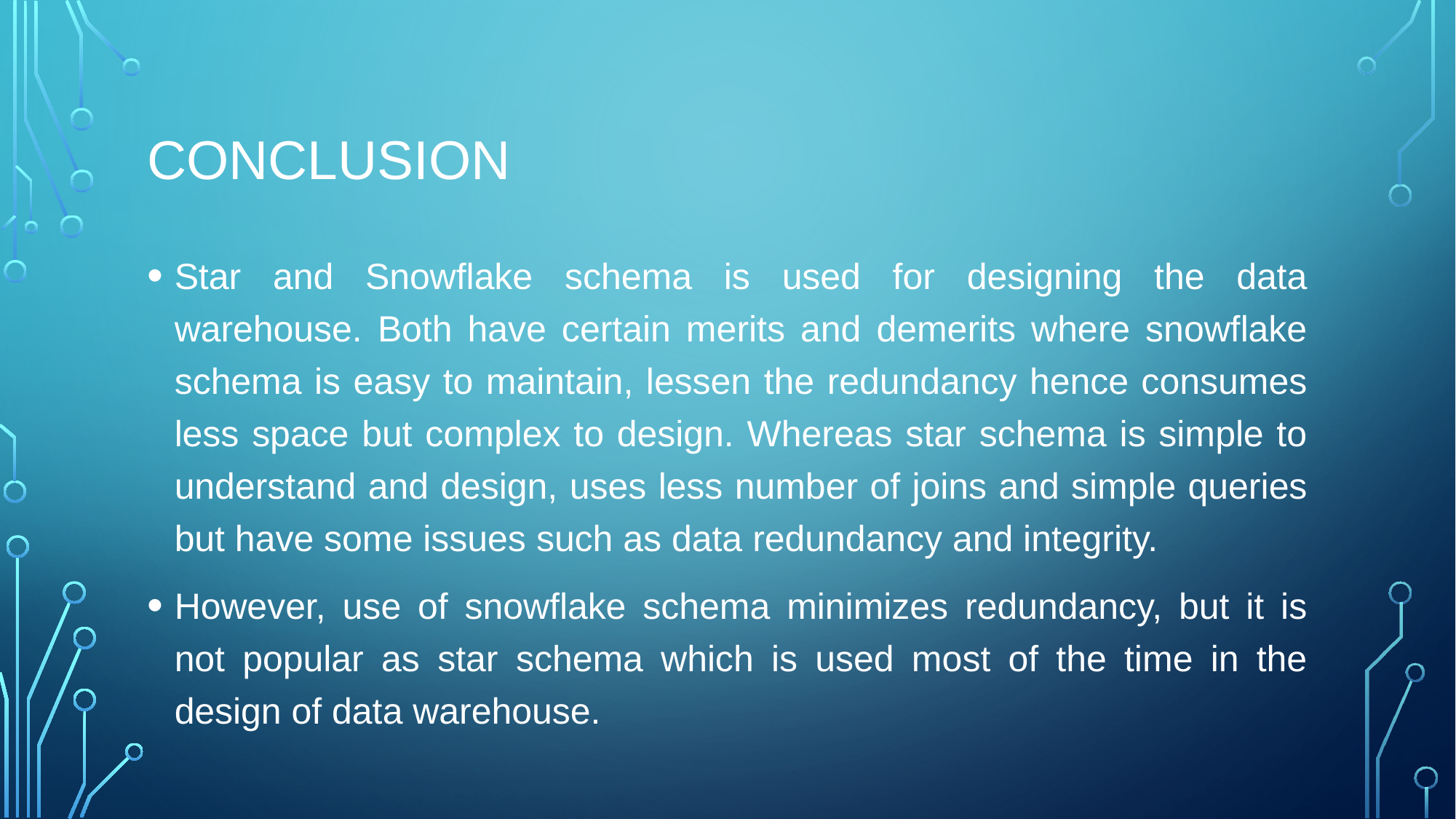

# conclusion
Star and Snowflake schema is used for designing the data warehouse. Both have certain merits and demerits where snowflake schema is easy to maintain, lessen the redundancy hence consumes less space but complex to design. Whereas star schema is simple to understand and design, uses less number of joins and simple queries but have some issues such as data redundancy and integrity.
However, use of snowflake schema minimizes redundancy, but it is not popular as star schema which is used most of the time in the design of data warehouse.